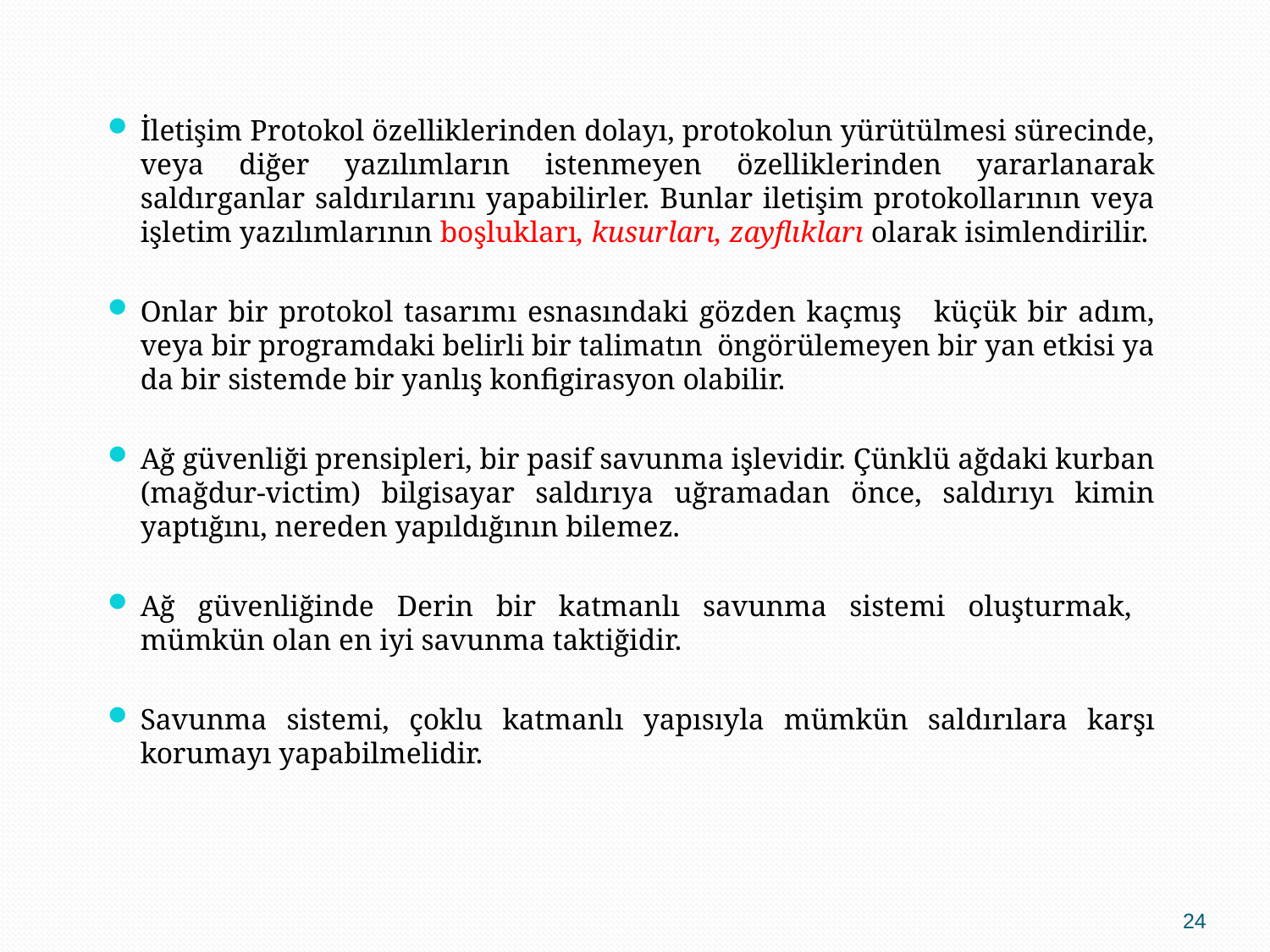

İletişim Protokol özelliklerinden dolayı, protokolun yürütülmesi sürecinde, veya diğer yazılımların istenmeyen özelliklerinden yararlanarak saldırganlar saldırılarını yapabilirler. Bunlar iletişim protokollarının veya işletim yazılımlarının boşlukları, kusurları, zayflıkları olarak isimlendirilir.

Onlar bir protokol tasarımı esnasındaki gözden kaçmış   küçük bir adım, veya bir programdaki belirli bir talimatın  öngörülemeyen bir yan etkisi ya da bir sistemde bir yanlış konfigirasyon olabilir.

Ağ güvenliği prensipleri, bir pasif savunma işlevidir. Çünklü ağdaki kurban (mağdur-victim) bilgisayar saldırıya uğramadan önce, saldırıyı kimin yaptığını, nereden yapıldığının bilemez.

Ağ güvenliğinde Derin bir katmanlı savunma sistemi oluşturmak,  mümkün olan en iyi savunma taktiğidir.

Savunma sistemi, çoklu katmanlı yapısıyla mümkün saldırılara karşı korumayı yapabilmelidir.
24